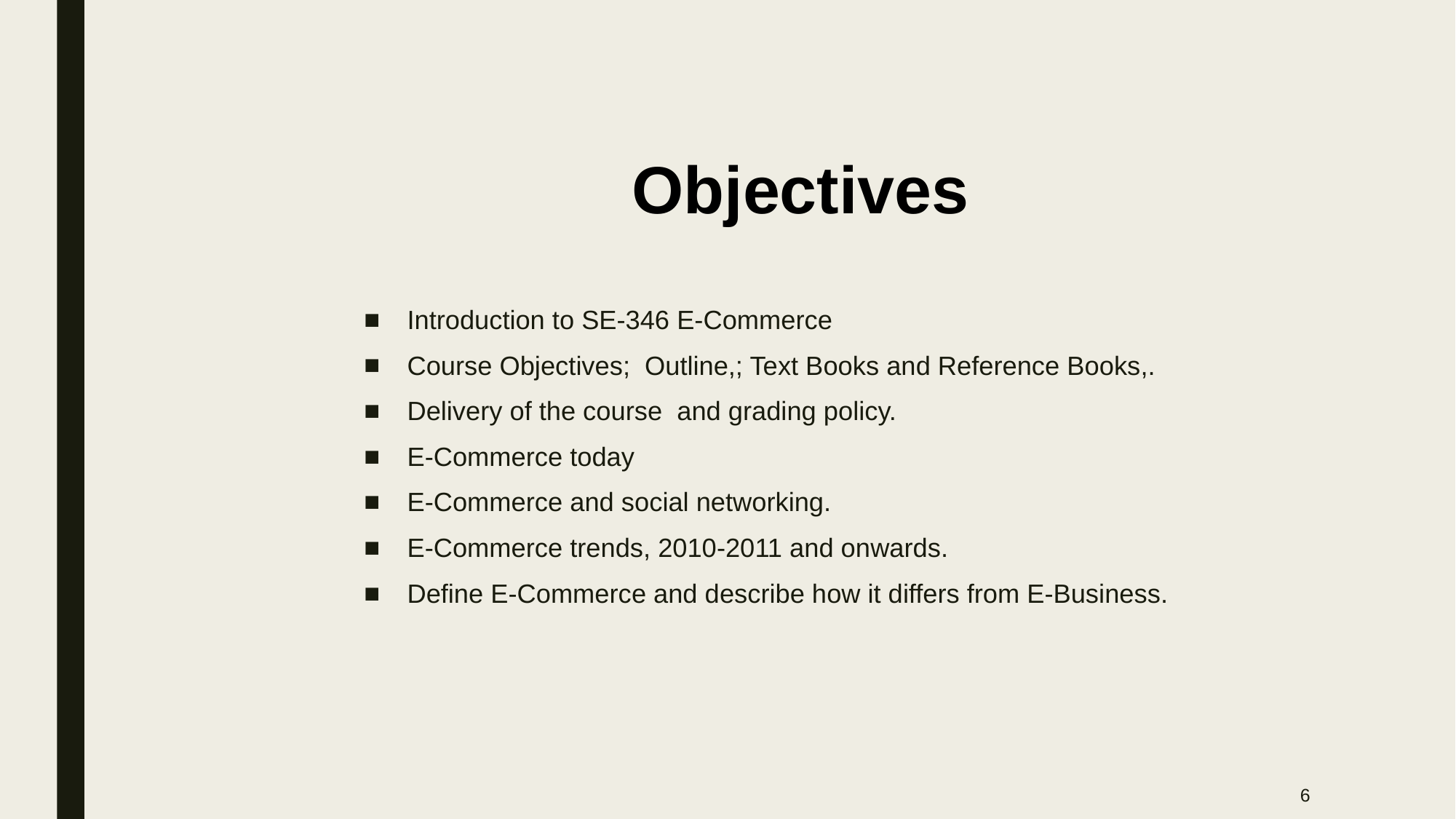

# Objectives
Introduction to SE-346 E-Commerce
Course Objectives;  Outline,; Text Books and Reference Books,.
Delivery of the course  and grading policy.
E-Commerce today
E-Commerce and social networking.
E-Commerce trends, 2010-2011 and onwards.
Define E-Commerce and describe how it differs from E-Business.
6